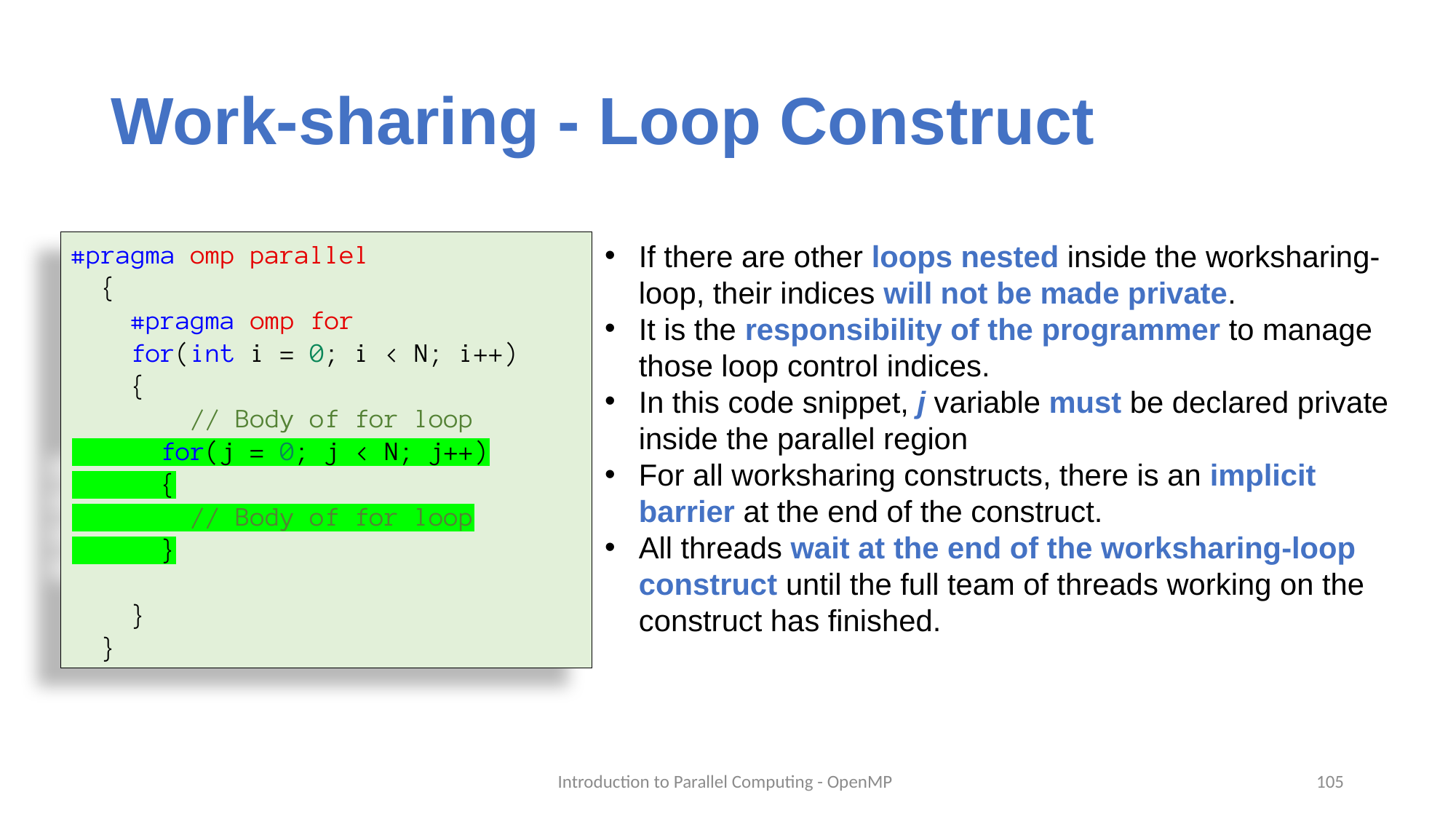

# Work-sharing - Loop Construct
#pragma omp parallel
  {
    #pragma omp for
    for(int i = 0; i < N; i++)
    {
        // Body of for loop
      for(j = 0; j < N; j++)
      {
        // Body of for loop
      }

    }
  }
If there are other loops nested inside the worksharing-loop, their indices will not be made private.
It is the responsibility of the programmer to manage those loop control indices.
In this code snippet, j variable must be declared private inside the parallel region
For all worksharing constructs, there is an implicit barrier at the end of the construct.
All threads wait at the end of the worksharing-loop construct until the full team of threads working on the construct has finished.
Introduction to Parallel Computing - OpenMP
105